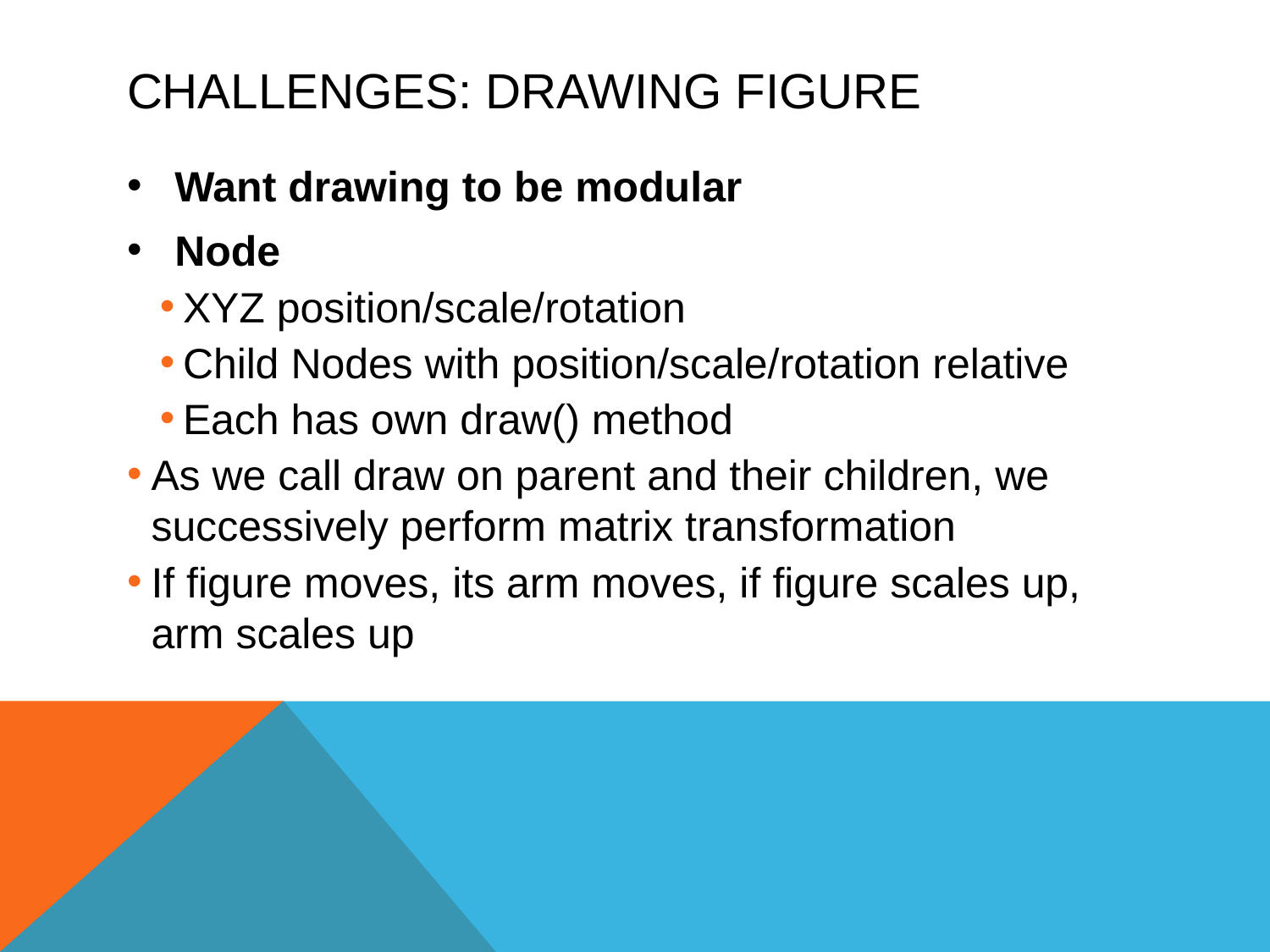

# Challenges: Drawing figure
Want drawing to be modular
Node
XYZ position/scale/rotation
Child Nodes with position/scale/rotation relative
Each has own draw() method
As we call draw on parent and their children, we successively perform matrix transformation
If figure moves, its arm moves, if figure scales up, arm scales up